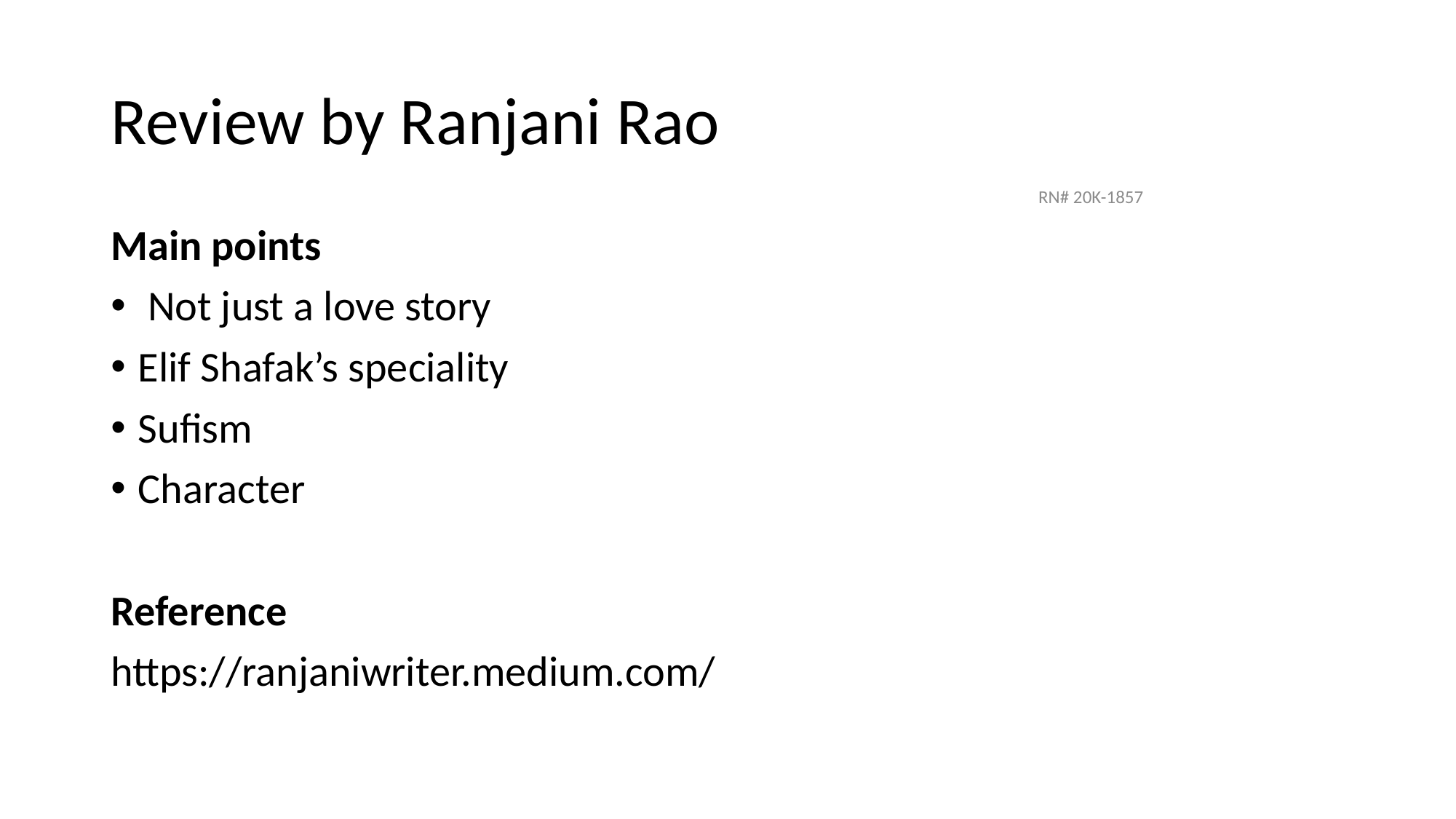

# Review by Ranjani Rao
RN# 20K-1857
Main points
 Not just a love story
Elif Shafak’s speciality
Sufism
Character

Reference
https://ranjaniwriter.medium.com/